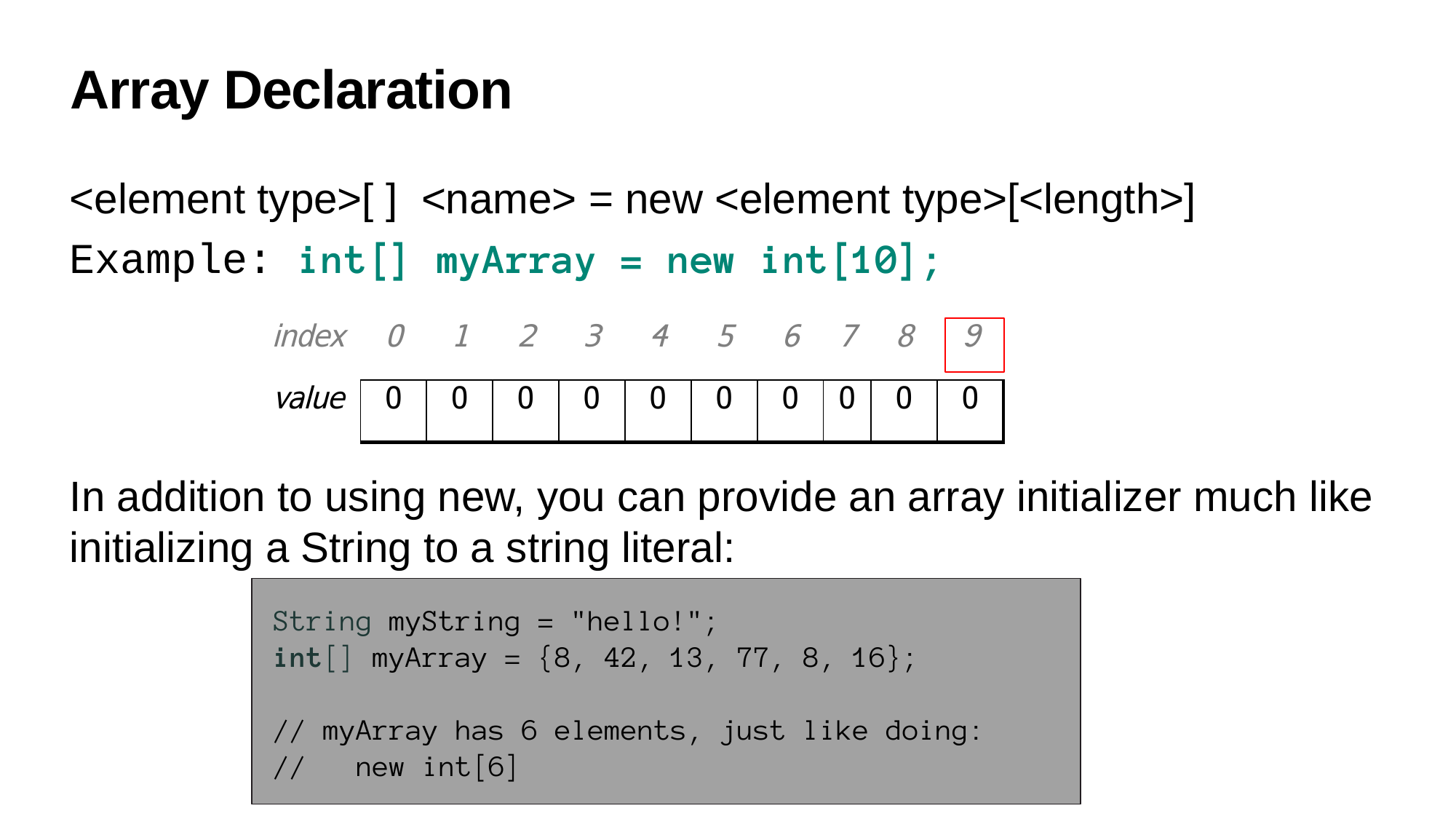

# Array Declaration
<element type>[ ]  <name> = new <element type>[<length>]
Example: int[] myArray = new int[10];

In addition to using new, you can provide an array initializer much like initializing a String to a string literal:

| index | 0 | 1 | 2 | 3 | 4 | 5 | 6 | 7 | 8 | 9 |
| --- | --- | --- | --- | --- | --- | --- | --- | --- | --- | --- |
| value | 0 | 0 | 0 | 0 | 0 | 0 | 0 | 0 | 0 | 0 |

String myString = "hello!";
int[] myArray = {8, 42, 13, 77, 8, 16};

// myArray has 6 elements, just like doing:
//   new int[6]